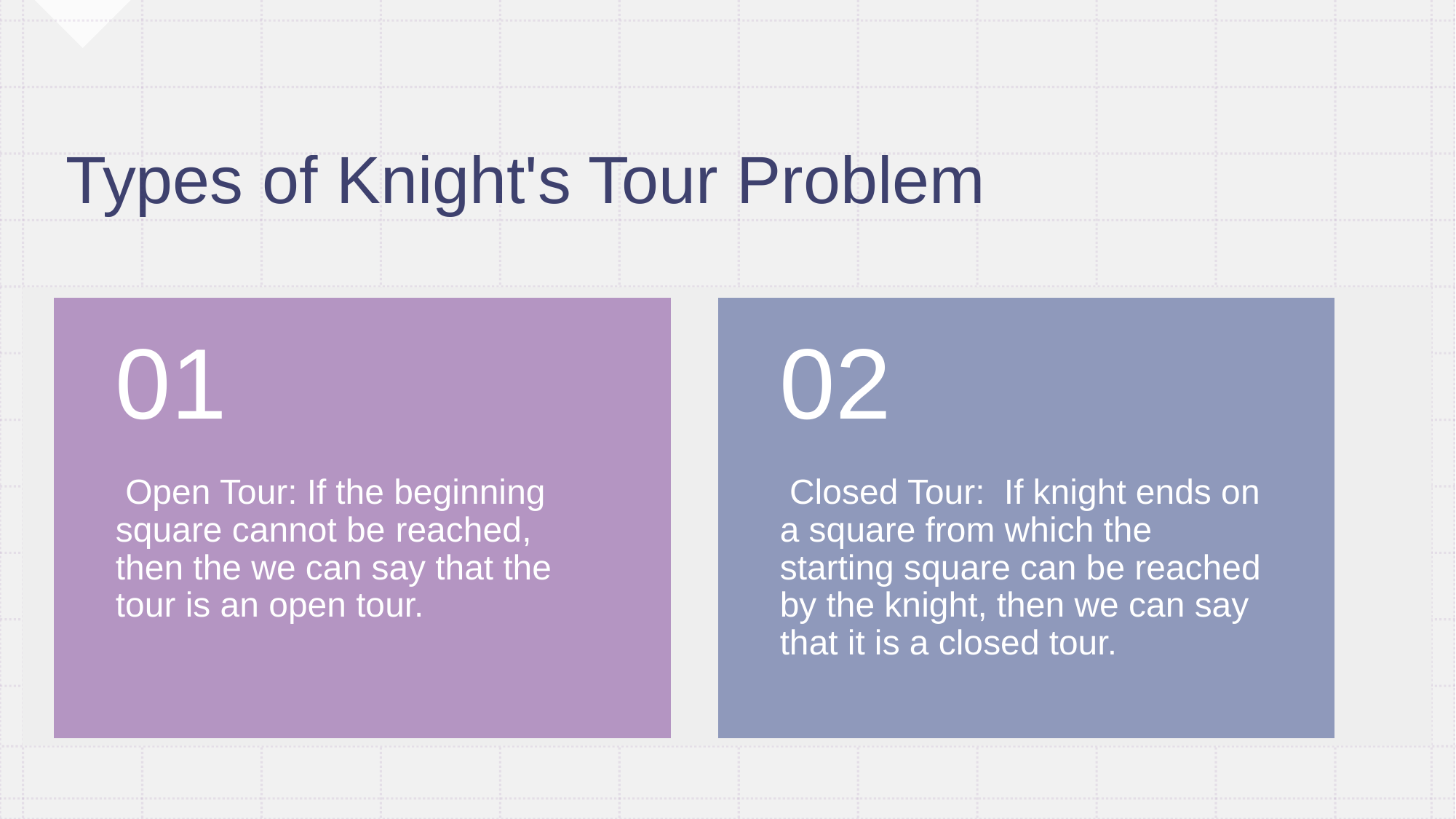

# Types of Knight's Tour Problem

 Open Tour: If the beginning square cannot be reached, then the we can say that the tour is an open tour.
01
 Closed Tour:  If knight ends on a square from which the starting square can be reached by the knight, then we can say that it is a closed tour.
02